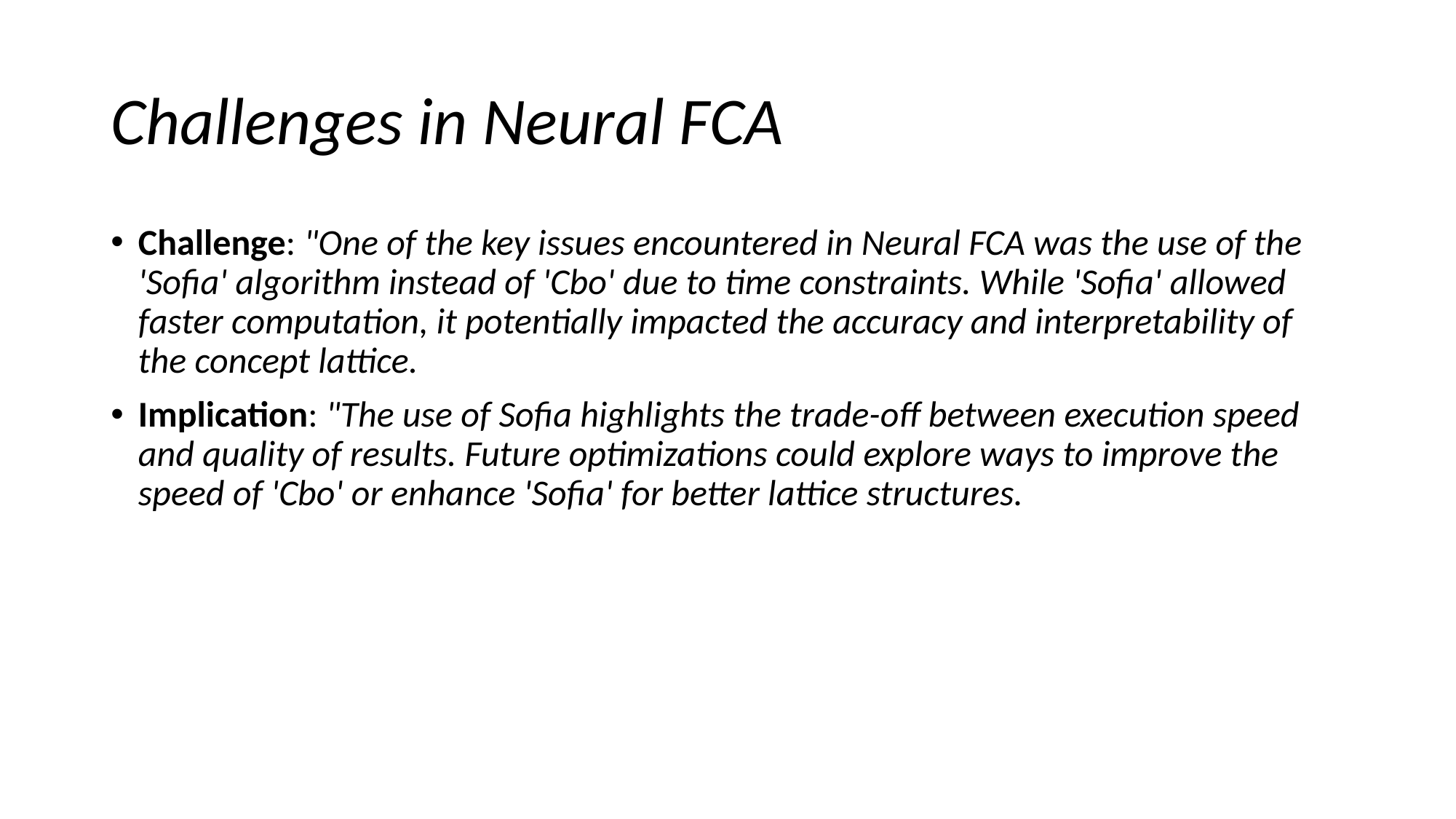

# Challenges in Neural FCA
Challenge: "One of the key issues encountered in Neural FCA was the use of the 'Sofia' algorithm instead of 'Cbo' due to time constraints. While 'Sofia' allowed faster computation, it potentially impacted the accuracy and interpretability of the concept lattice.
Implication: "The use of Sofia highlights the trade-off between execution speed and quality of results. Future optimizations could explore ways to improve the speed of 'Cbo' or enhance 'Sofia' for better lattice structures.